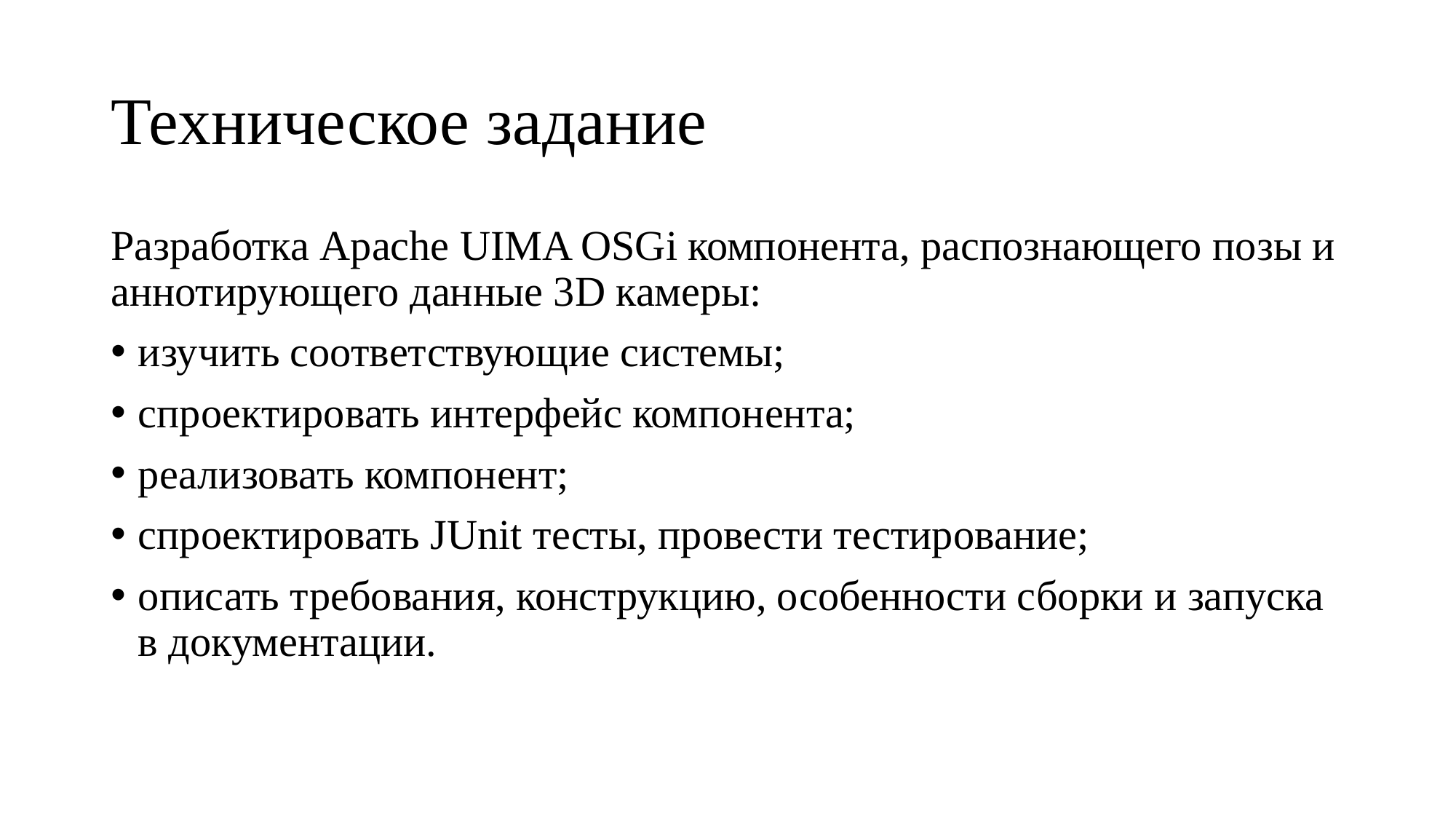

# Техническое задание
Разработка Apache UIMA OSGi компонента, распознающего позы и аннотирующего данные 3D камеры:
изучить соответствующие системы;
спроектировать интерфейс компонента;
реализовать компонент;
спроектировать JUnit тесты, провести тестирование;
описать требования, конструкцию, особенности сборки и запуска в документации.